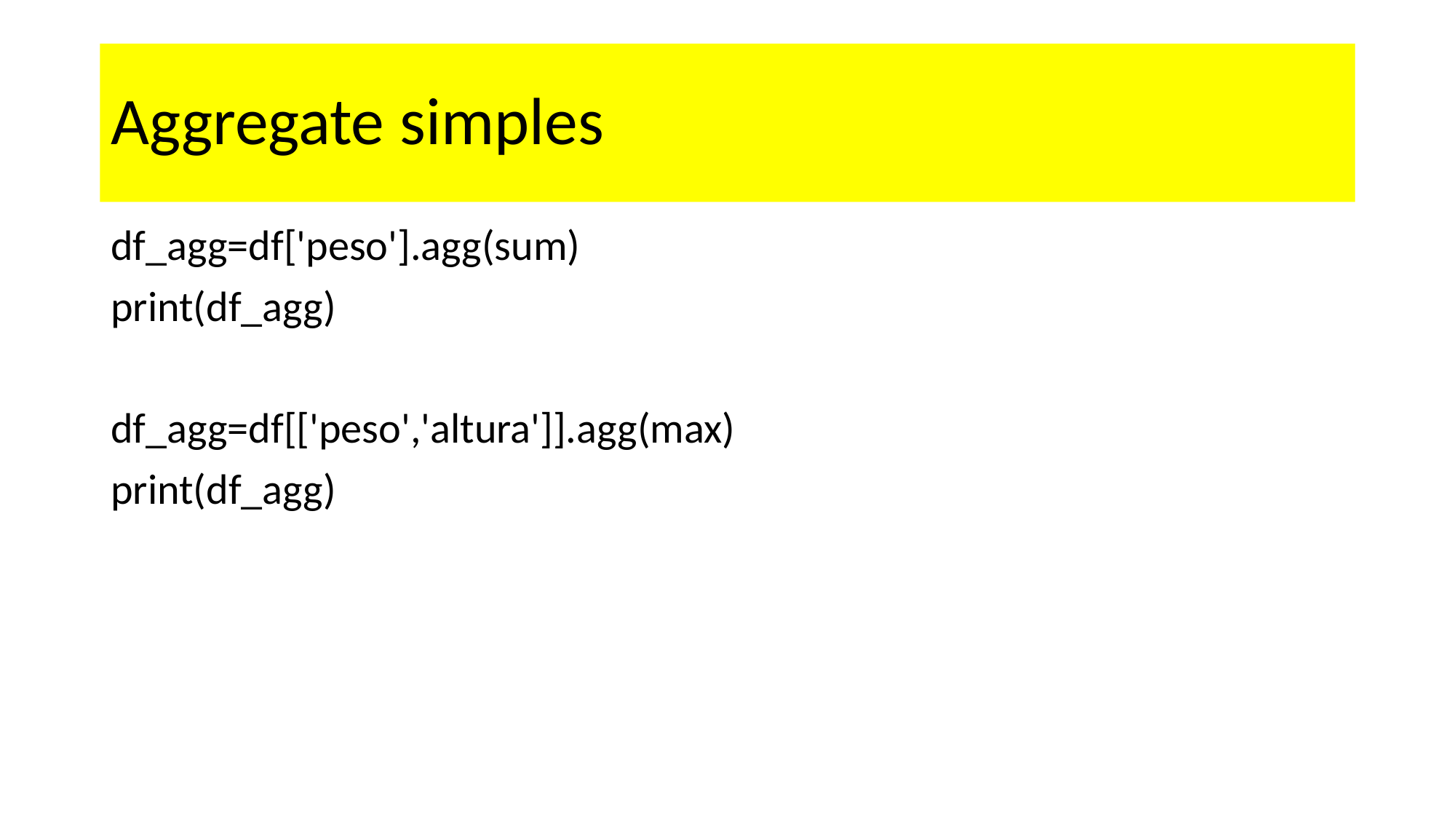

# Aggregate simples
df_agg=df['peso'].agg(sum)
print(df_agg)

df_agg=df[['peso','altura']].agg(max)
print(df_agg)